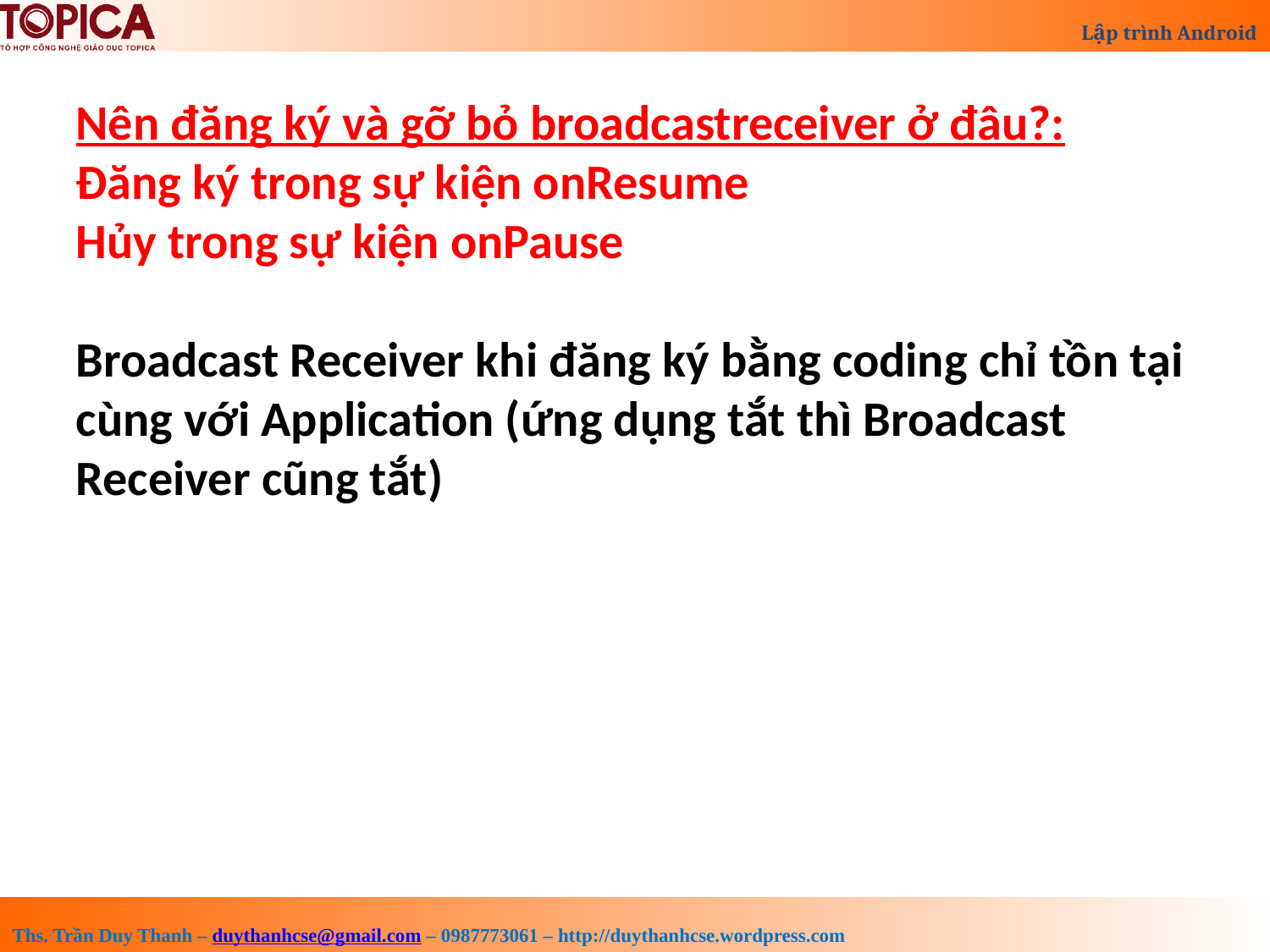

Nên đăng ký và gỡ bỏ broadcastreceiver ở đâu?:
Đăng ký trong sự kiện onResume
Hủy trong sự kiện onPause

Broadcast Receiver khi đăng ký bằng coding chỉ tồn tại cùng với Application (ứng dụng tắt thì Broadcast Receiver cũng tắt)